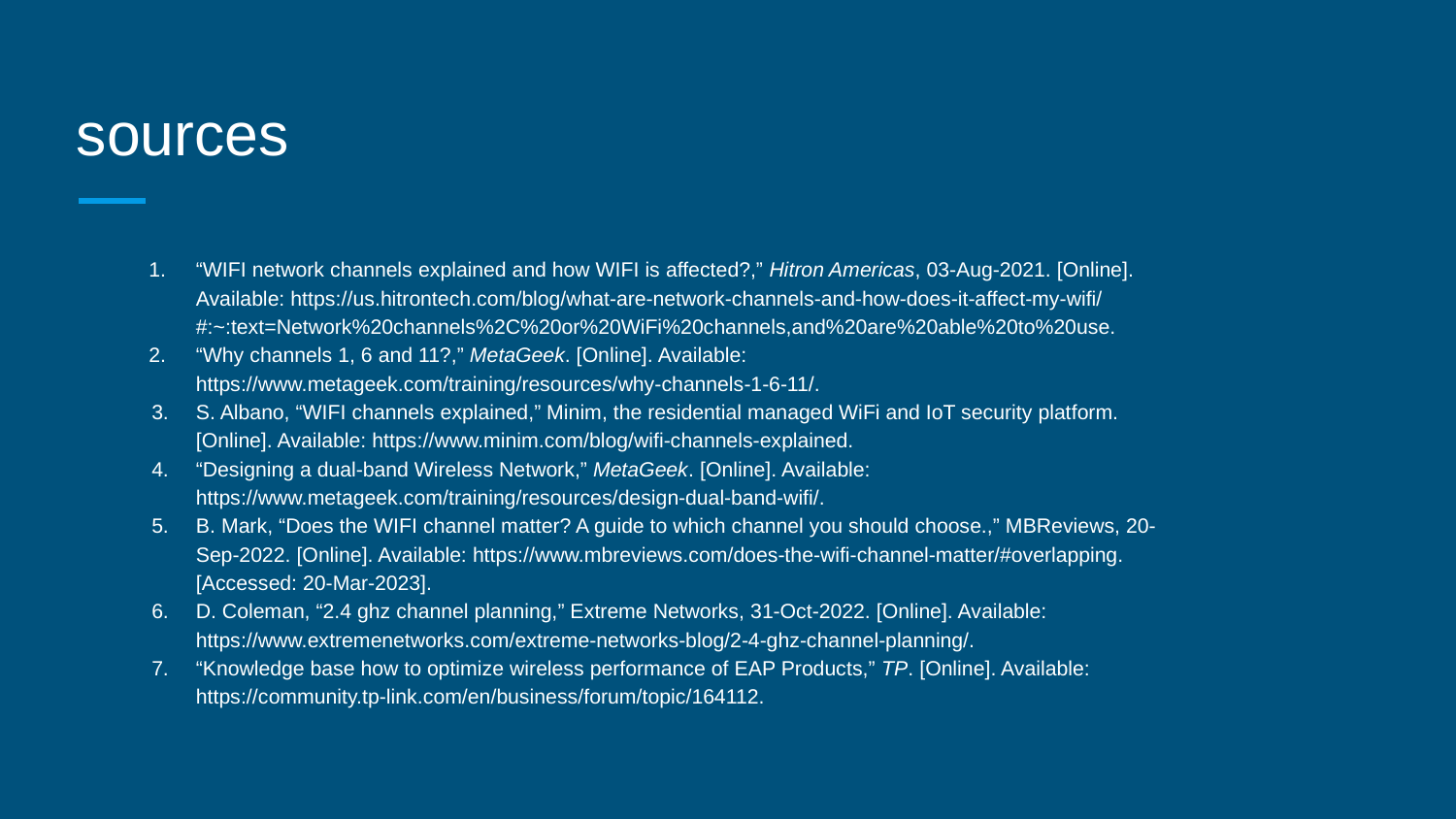

# sources
“WIFI network channels explained and how WIFI is affected?,” Hitron Americas, 03-Aug-2021. [Online]. Available: https://us.hitrontech.com/blog/what-are-network-channels-and-how-does-it-affect-my-wifi/#:~:text=Network%20channels%2C%20or%20WiFi%20channels,and%20are%20able%20to%20use.
“Why channels 1, 6 and 11?,” MetaGeek. [Online]. Available: https://www.metageek.com/training/resources/why-channels-1-6-11/.
S. Albano, “WIFI channels explained,” Minim, the residential managed WiFi and IoT security platform. [Online]. Available: https://www.minim.com/blog/wifi-channels-explained.
“Designing a dual-band Wireless Network,” MetaGeek. [Online]. Available: https://www.metageek.com/training/resources/design-dual-band-wifi/.
B. Mark, “Does the WIFI channel matter? A guide to which channel you should choose.,” MBReviews, 20-Sep-2022. [Online]. Available: https://www.mbreviews.com/does-the-wifi-channel-matter/#overlapping. [Accessed: 20-Mar-2023].
D. Coleman, “2.4 ghz channel planning,” Extreme Networks, 31-Oct-2022. [Online]. Available: https://www.extremenetworks.com/extreme-networks-blog/2-4-ghz-channel-planning/.
“Knowledge base how to optimize wireless performance of EAP Products,” TP. [Online]. Available: https://community.tp-link.com/en/business/forum/topic/164112.